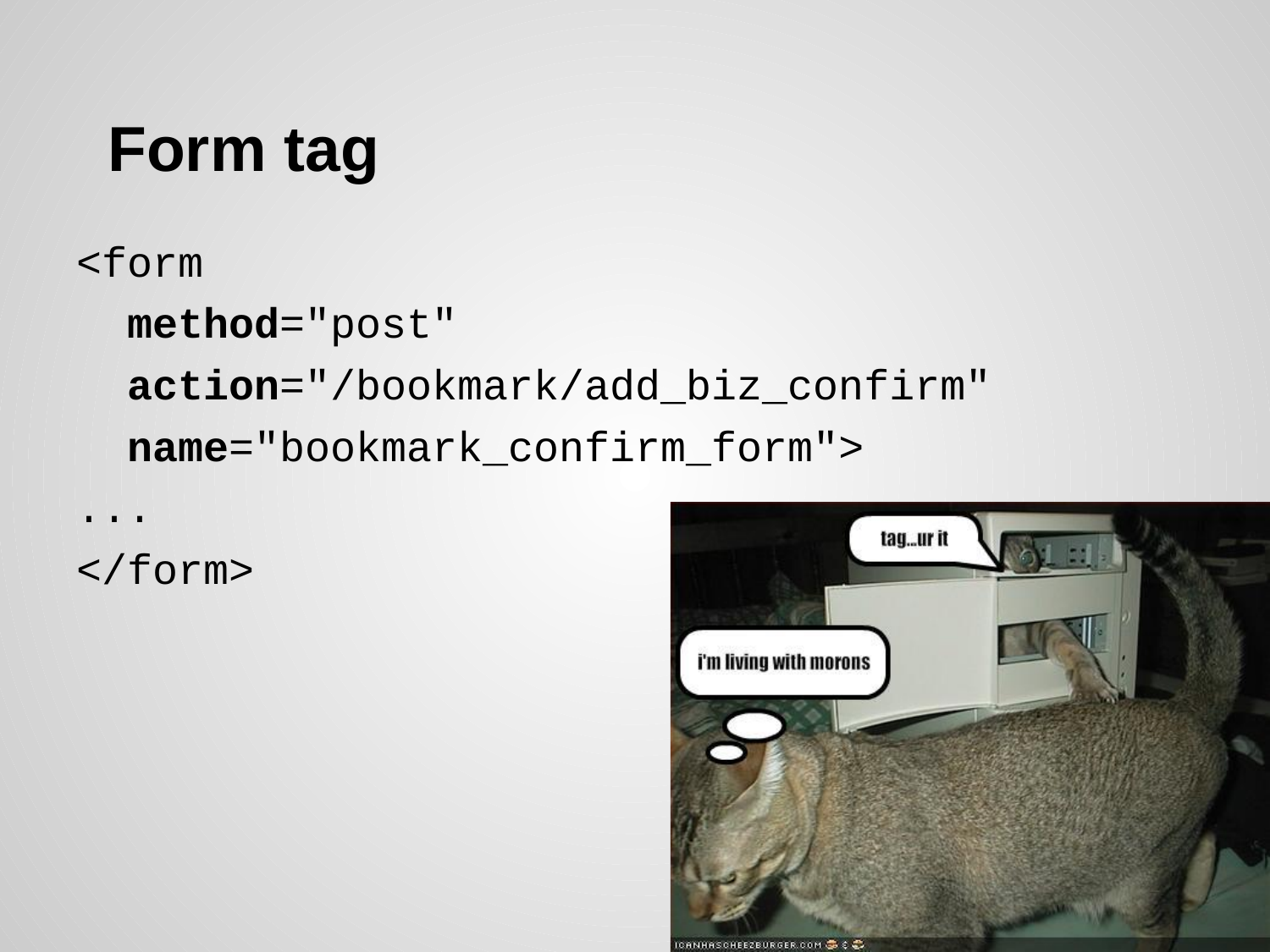

# Form tag
<form
  method="post"
  action="/bookmark/add_biz_confirm"
  name="bookmark_confirm_form">
...
</form>